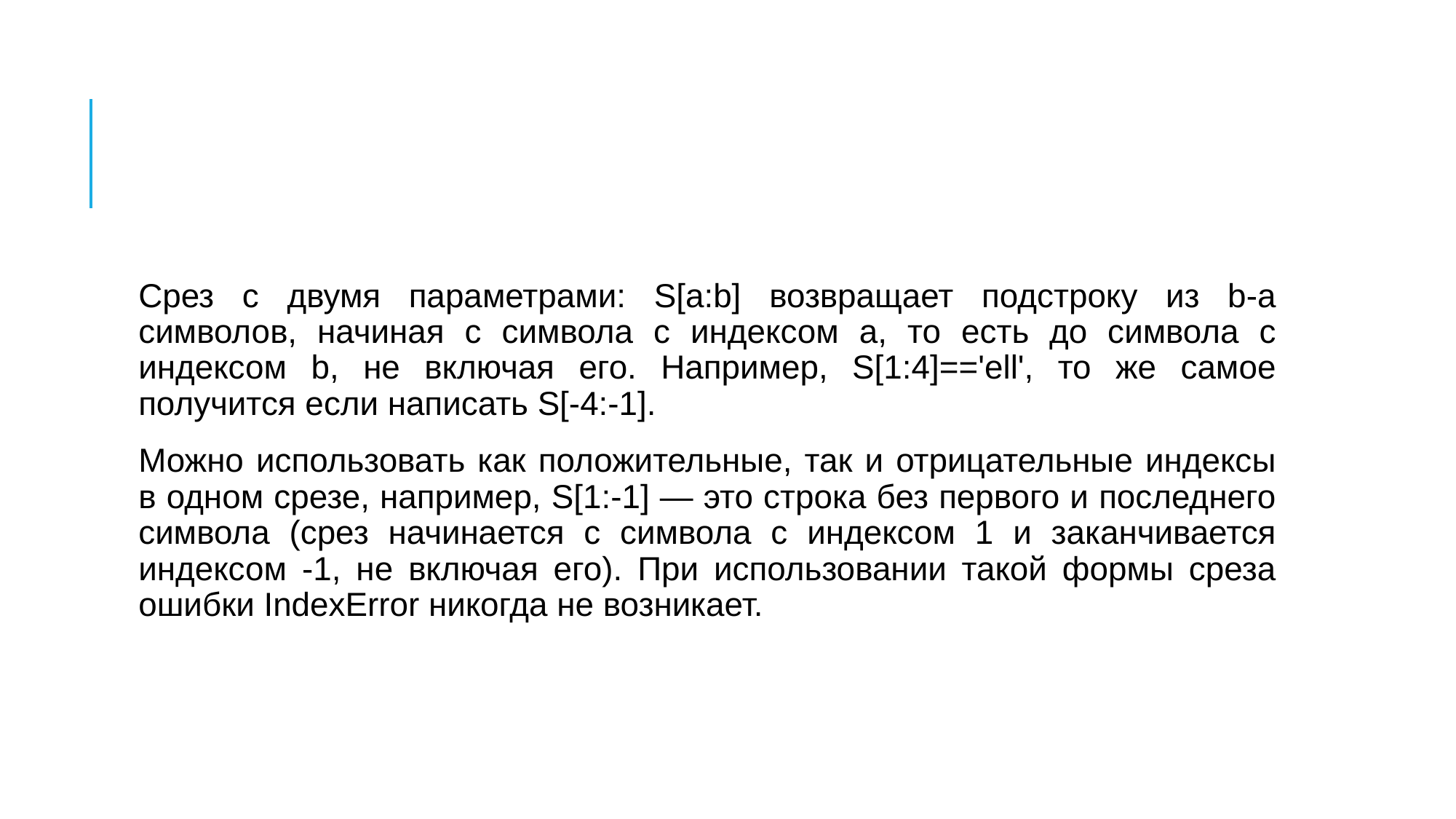

#
Срез с двумя параметрами: S[a:b] возвращает подстроку из b-a символов, начиная с символа c индексом a, то есть до символа с индексом b, не включая его. Например, S[1:4]=='ell', то же самое получится если написать S[-4:-1].
Можно использовать как положительные, так и отрицательные индексы в одном срезе, например, S[1:-1] — это строка без первого и последнего символа (срез начинается с символа с индексом 1 и заканчивается индексом -1, не включая его). При использовании такой формы среза ошибки IndexError никогда не возникает.